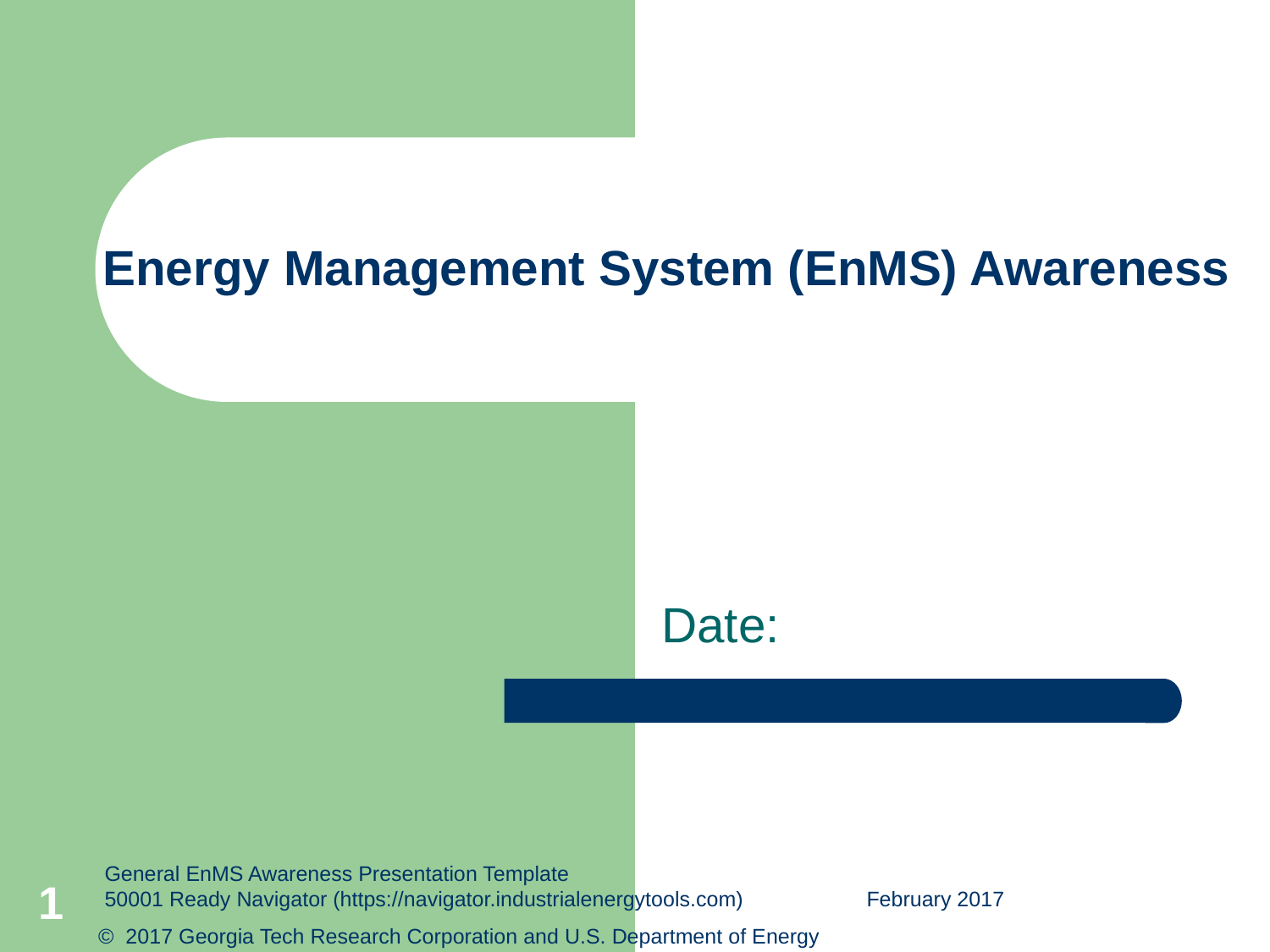

# Energy Management System (EnMS) Awareness
Date:
General EnMS Awareness Presentation Template
50001 Ready Navigator (https://navigator.industrialenergytools.com) 	February 2017
1
©  2017 Georgia Tech Research Corporation and U.S. Department of Energy